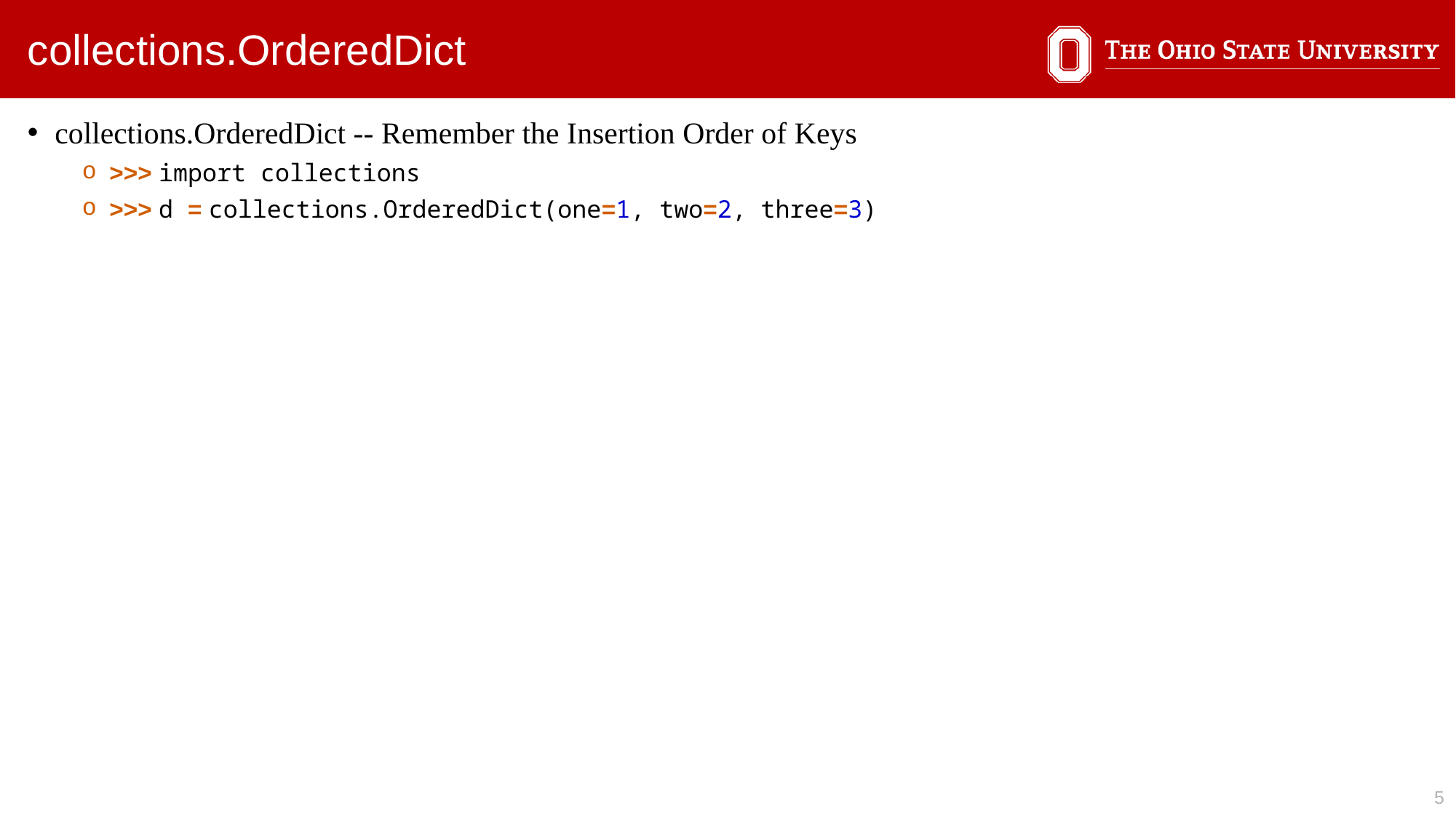

collections.OrderedDict
collections.OrderedDict -- Remember the Insertion Order of Keys
>>> import collections
>>> d = collections.OrderedDict(one=1, two=2, three=3)

5